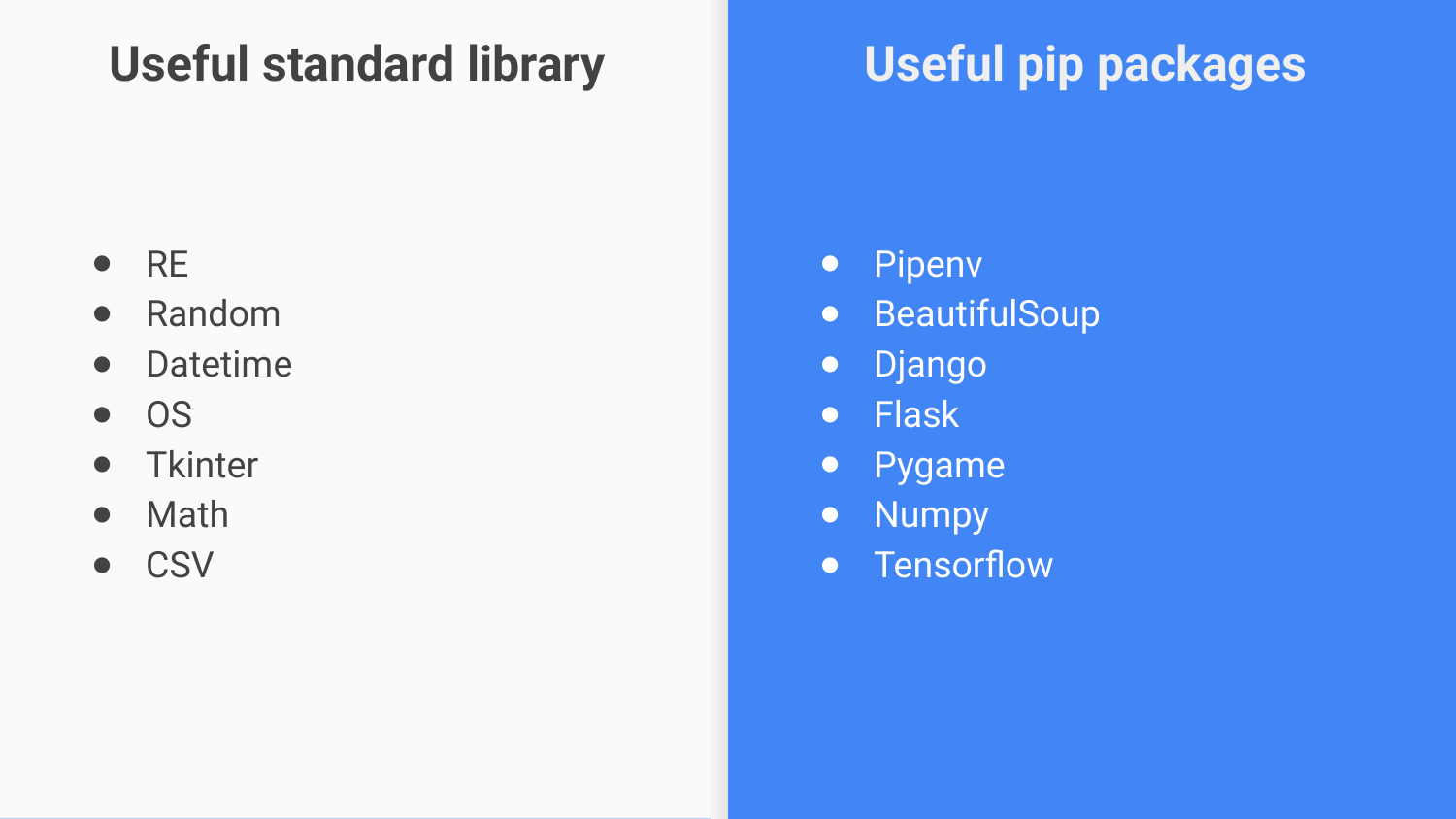

# Useful standard library
Useful pip packages
RE
Random
Datetime
OS
Tkinter
Math
CSV
Pipenv
BeautifulSoup
Django
Flask
Pygame
Numpy
Tensorflow